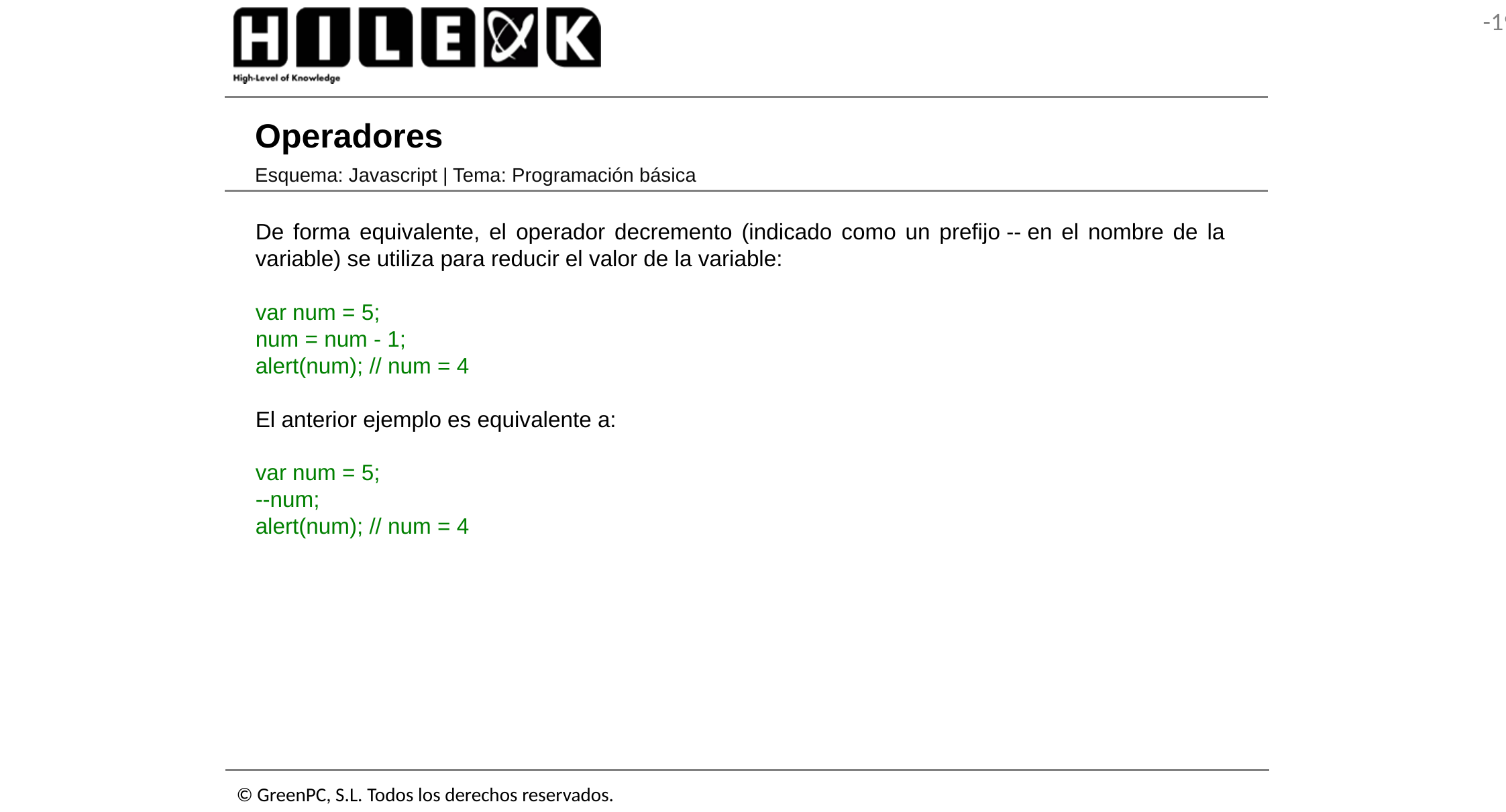

# Operadores
Esquema: Javascript | Tema: Programación básica
De forma equivalente, el operador decremento (indicado como un prefijo -- en el nombre de la variable) se utiliza para reducir el valor de la variable:

var num = 5;
num = num - 1;
alert(num); // num = 4

El anterior ejemplo es equivalente a:

var num = 5;
--num;
alert(num); // num = 4